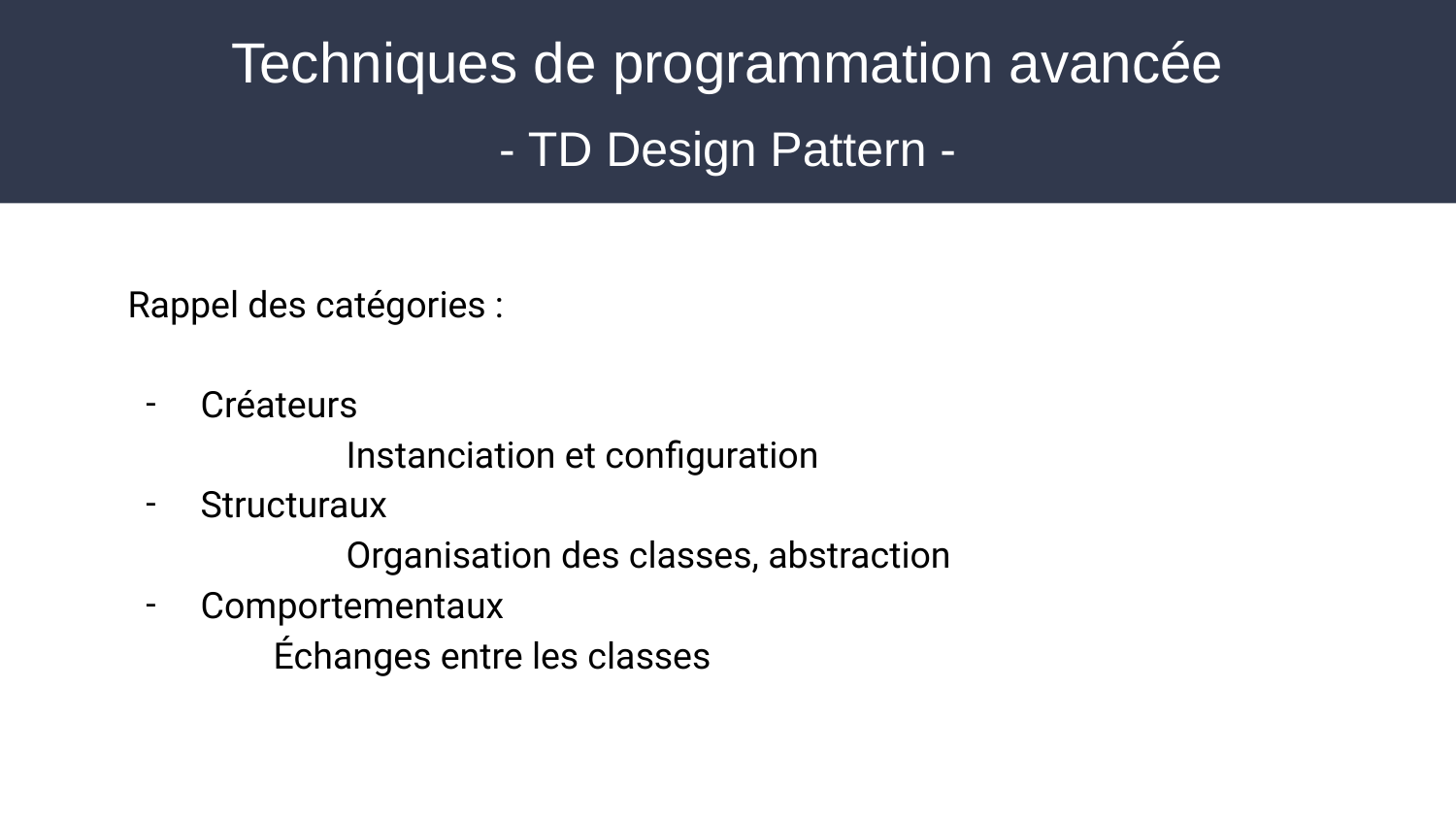

# Techniques de programmation avancée

- TD Design Pattern -
Rappel des catégories :

Créateurs
	Instanciation et configuration
Structuraux
	Organisation des classes, abstraction
Comportementaux
Échanges entre les classes